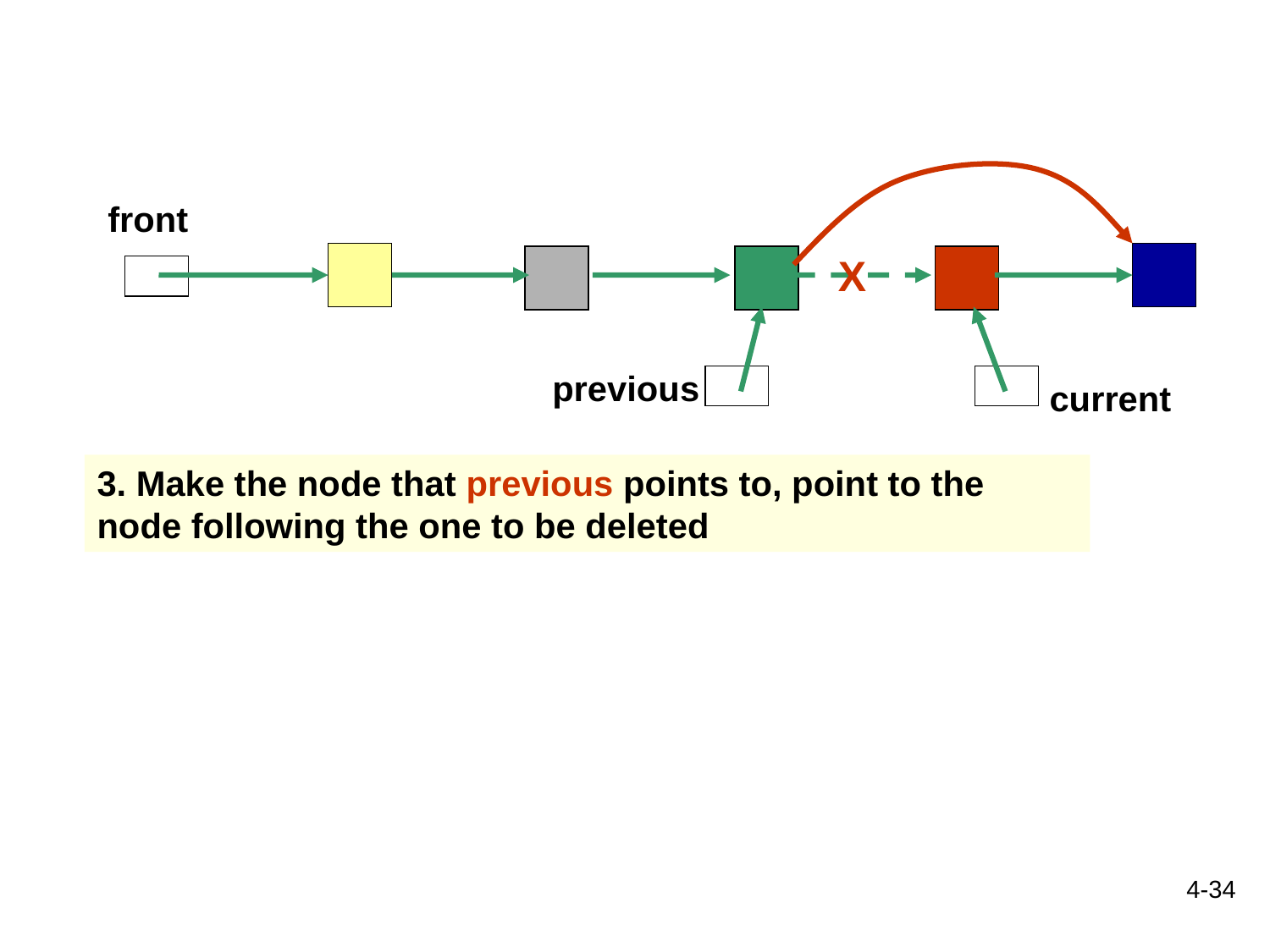

front

X

previous

current
3. Make the node that previous points to, point to the node following the one to be deleted
4-34